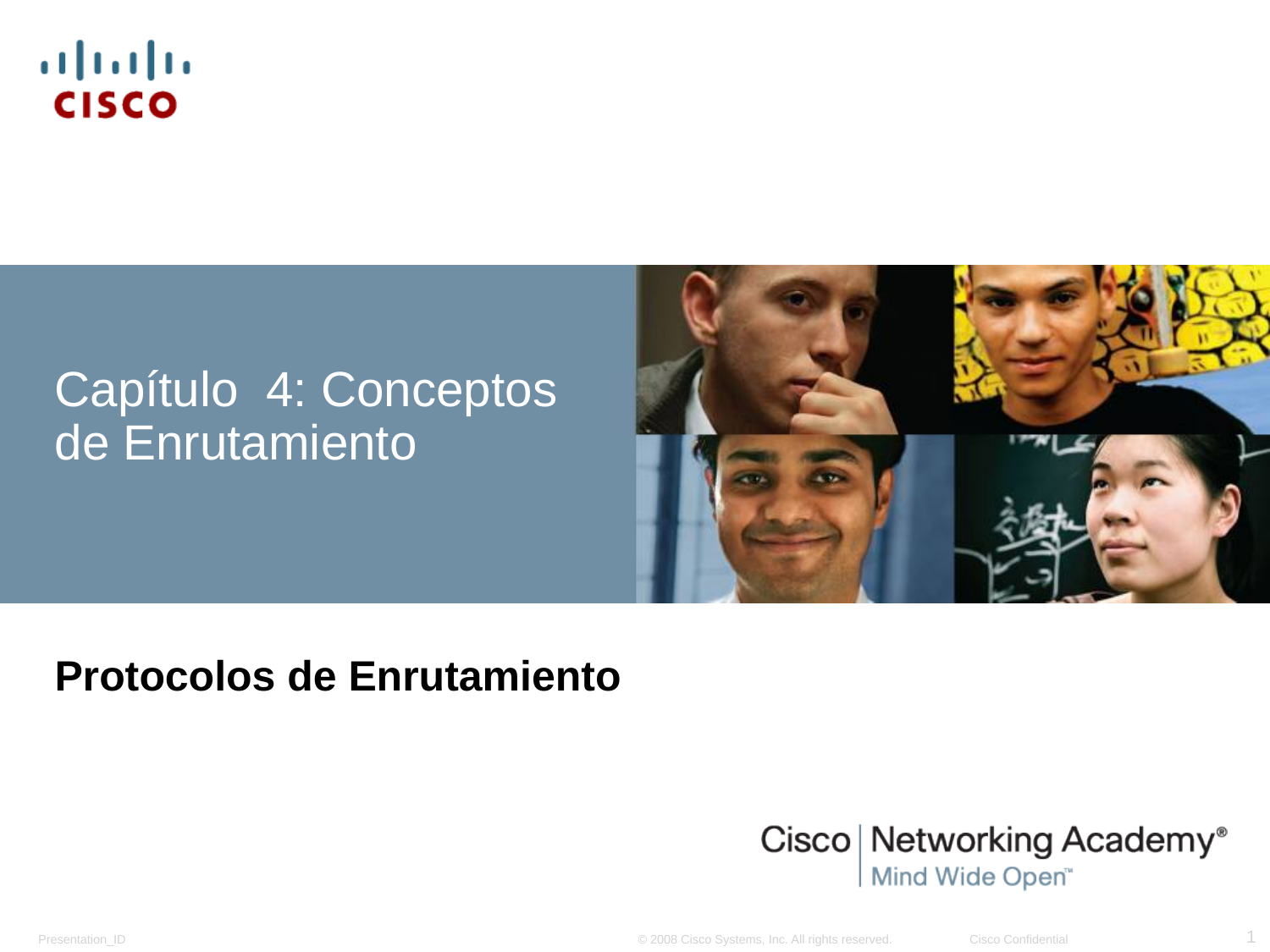

# Capítulo  4: Conceptos de Enrutamiento
Protocolos de Enrutamiento